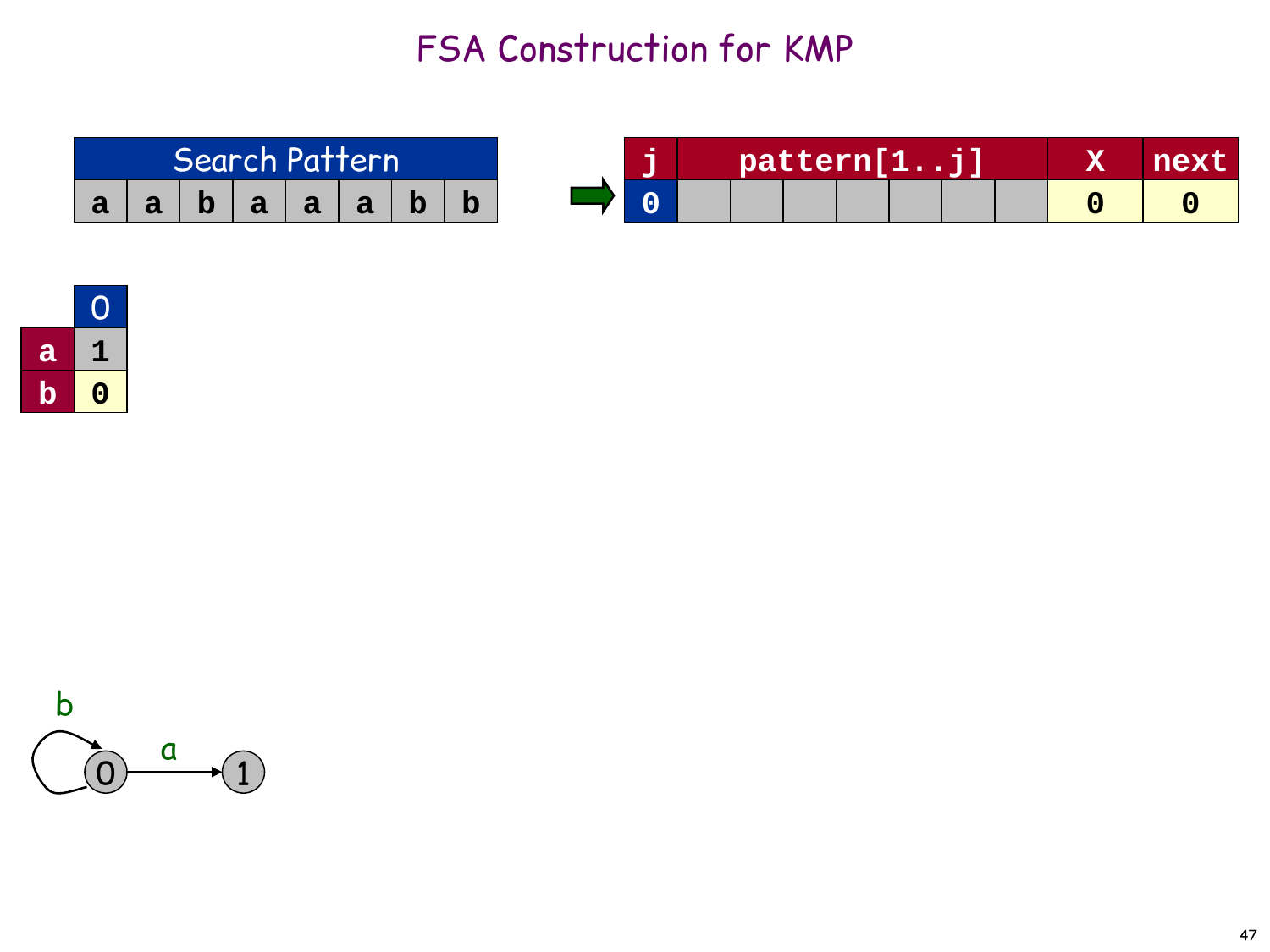

# FSA Construction for KMP
Search Pattern
j
pattern[1..j]
X
next
a
a
b
a
a
a
b
b

0

0
0
0
a
1
b
0
b
a

0
1
47